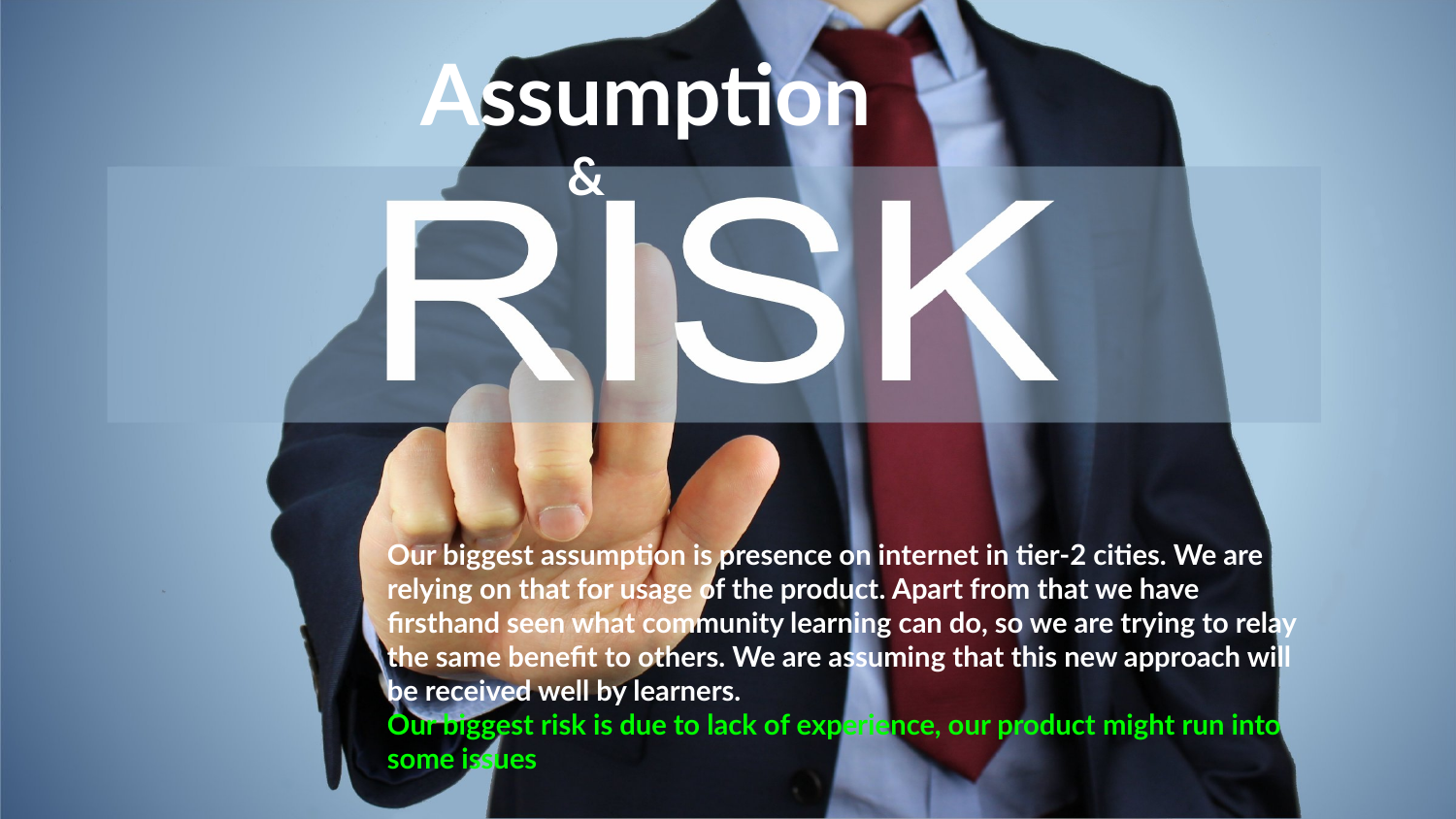

Assumption
&
Our biggest assumption is presence on internet in tier-2 cities. We are relying on that for usage of the product. Apart from that we have firsthand seen what community learning can do, so we are trying to relay the same benefit to others. We are assuming that this new approach will be received well by learners.
Our biggest risk is due to lack of experience, our product might run into some issues